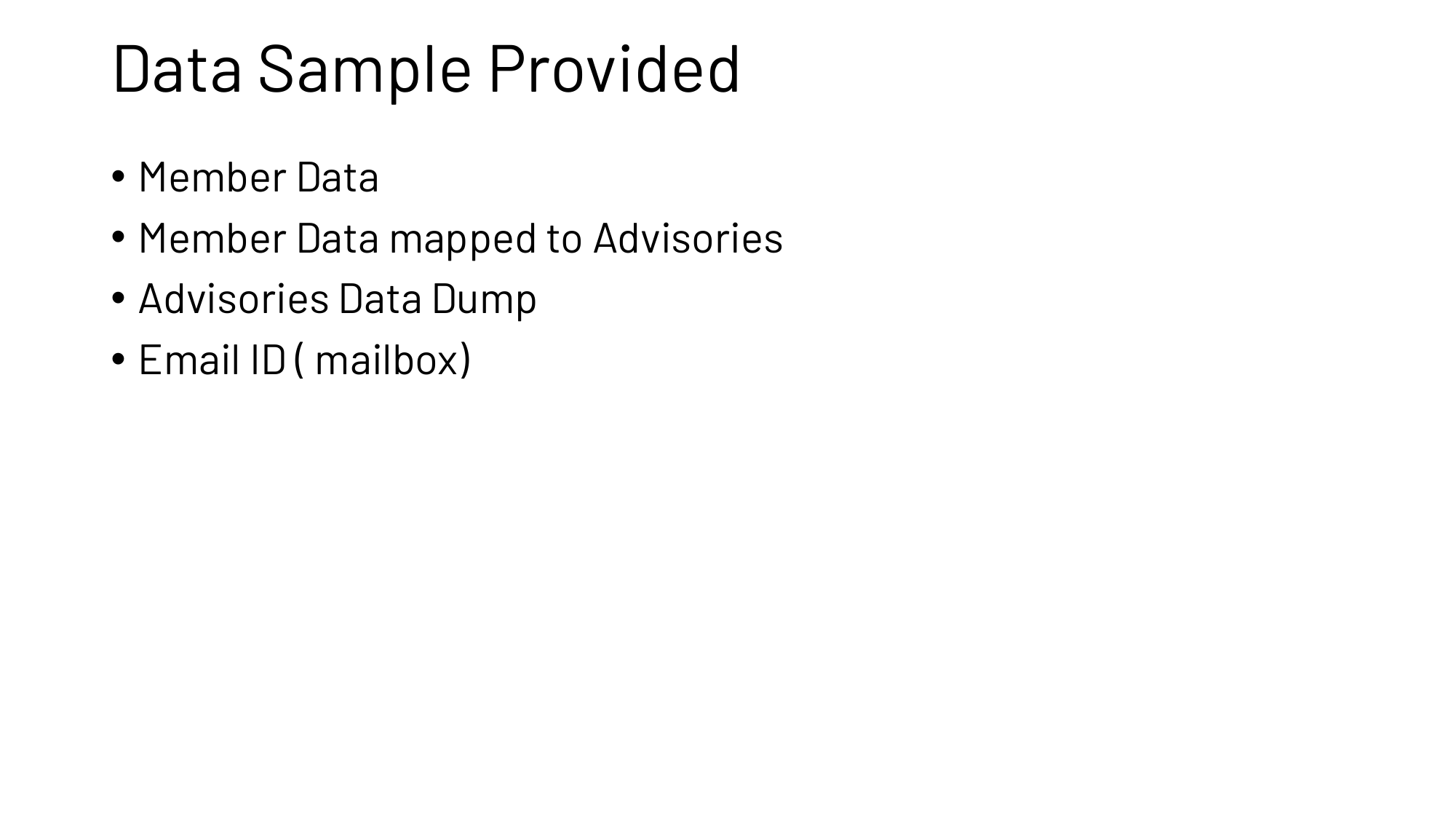

# Data Sample Provided
Member Data
Member Data mapped to Advisories
Advisories Data Dump
Email ID ( mailbox)